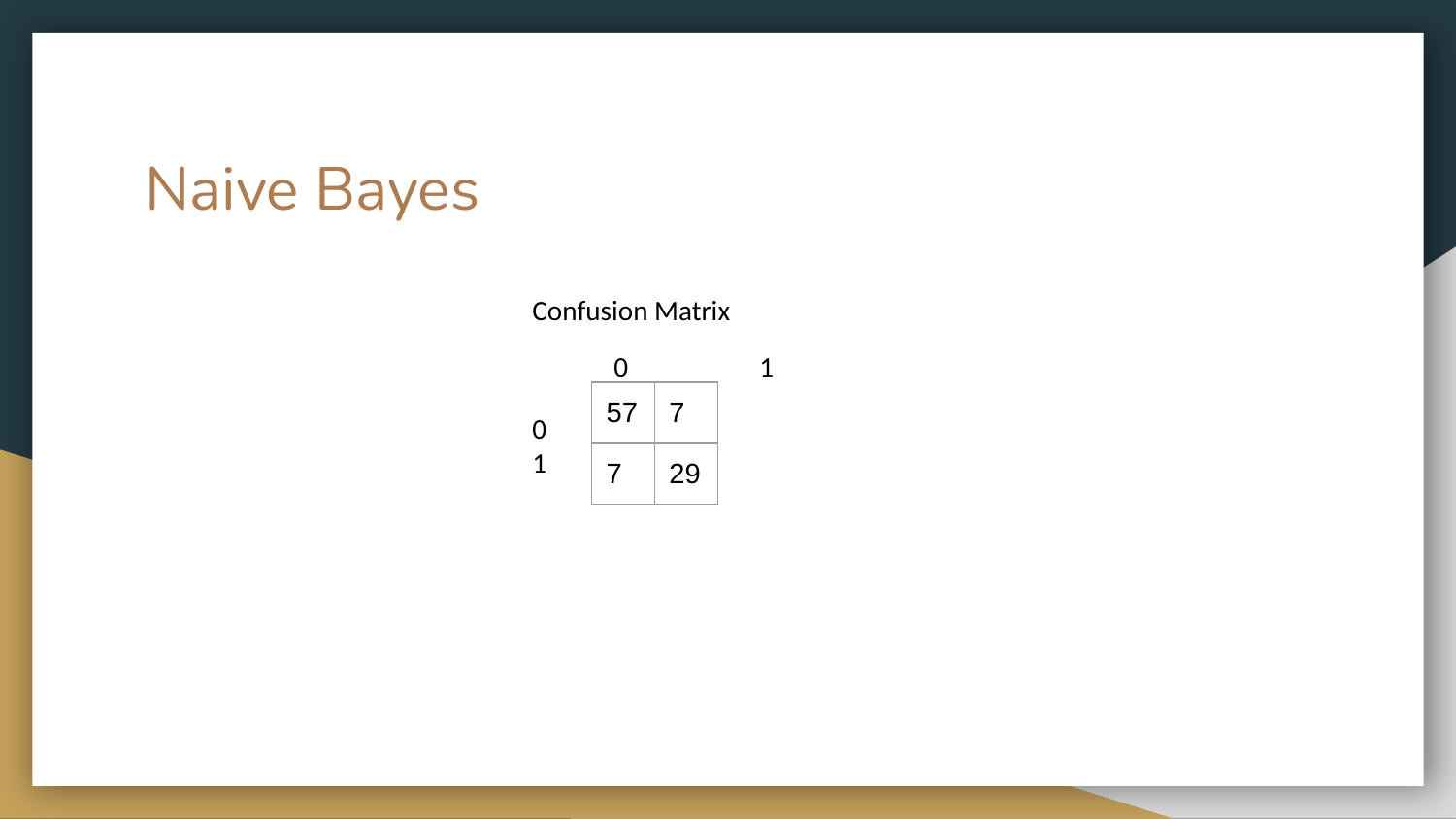

# Naive Bayes
Confusion Matrix
0	1
| 57 | 7 |
| --- | --- |
| 7 | 29 |
0
1